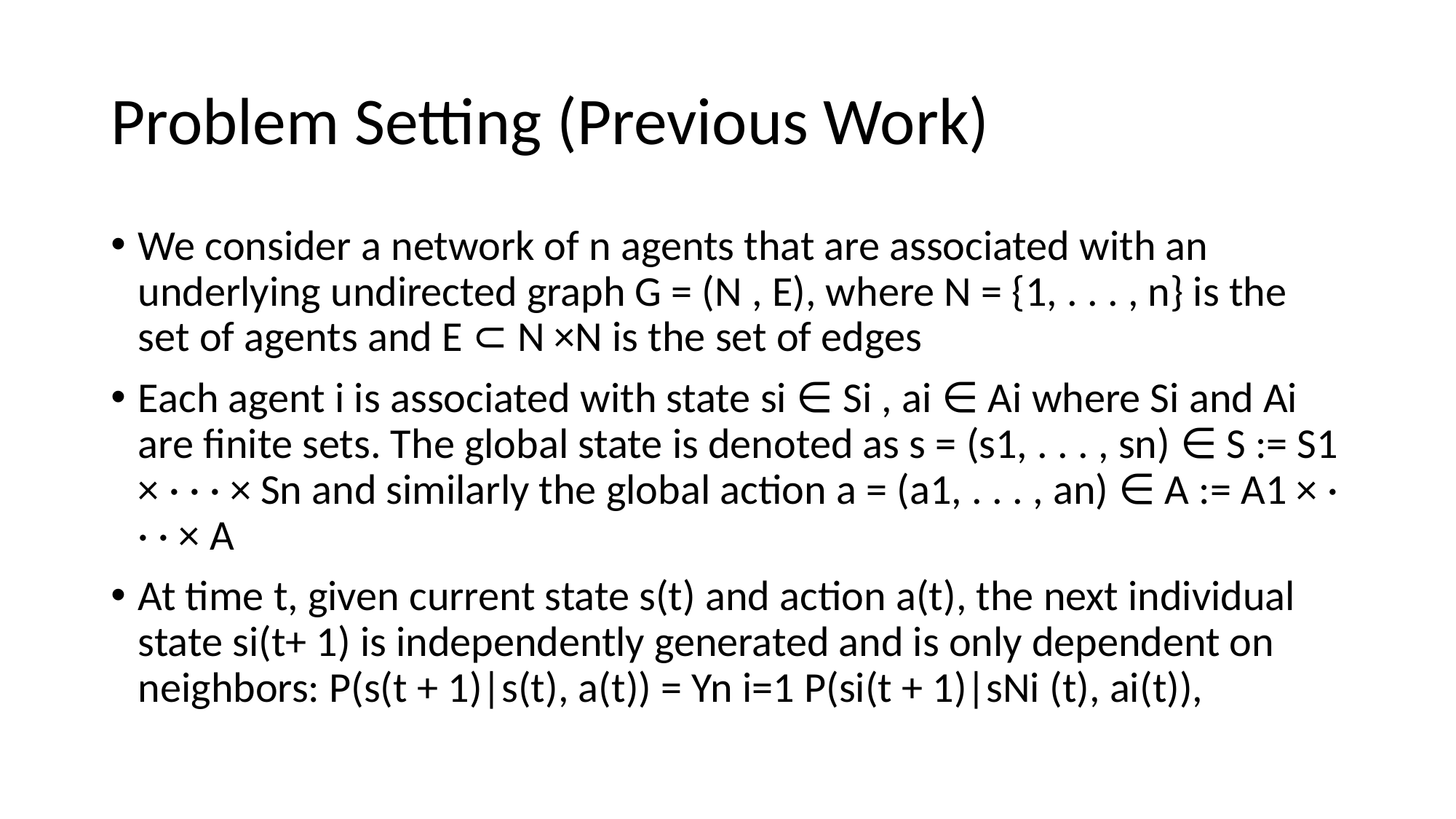

# Problem Setting (Previous Work)
We consider a network of n agents that are associated with an underlying undirected graph G = (N , E), where N = {1, . . . , n} is the set of agents and E ⊂ N ×N is the set of edges
Each agent i is associated with state si ∈ Si , ai ∈ Ai where Si and Ai are finite sets. The global state is denoted as s = (s1, . . . , sn) ∈ S := S1 × · · · × Sn and similarly the global action a = (a1, . . . , an) ∈ A := A1 × · · · × A
At time t, given current state s(t) and action a(t), the next individual state si(t+ 1) is independently generated and is only dependent on neighbors: P(s(t + 1)|s(t), a(t)) = Yn i=1 P(si(t + 1)|sNi (t), ai(t)),